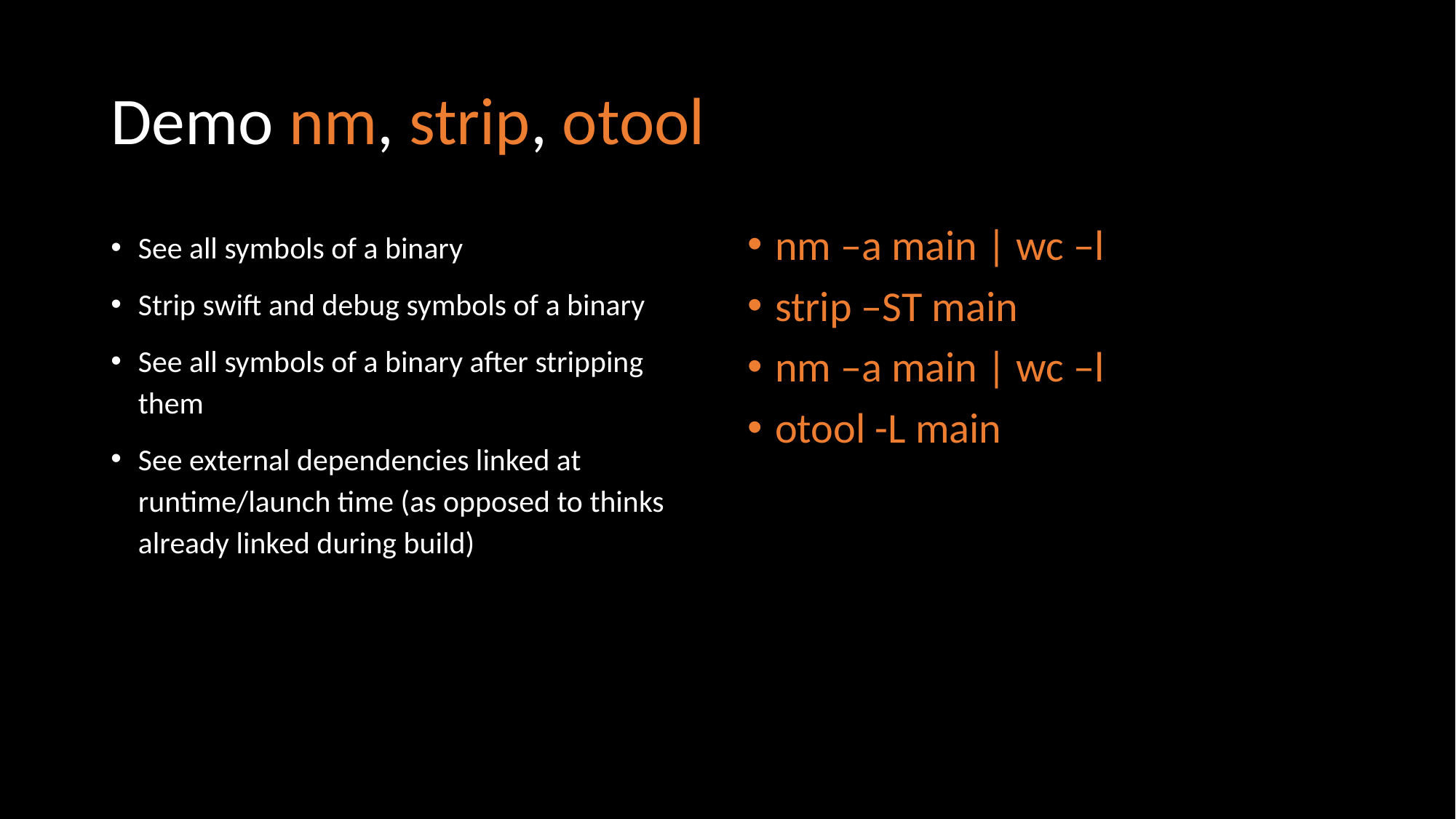

# Demo nm, strip, otool
See all symbols of a binary
Strip swift and debug symbols of a binary
See all symbols of a binary after stripping them
See external dependencies linked at runtime/launch time (as opposed to thinks already linked during build)
nm –a main | wc –l
strip –ST main
nm –a main | wc –l
otool -L main